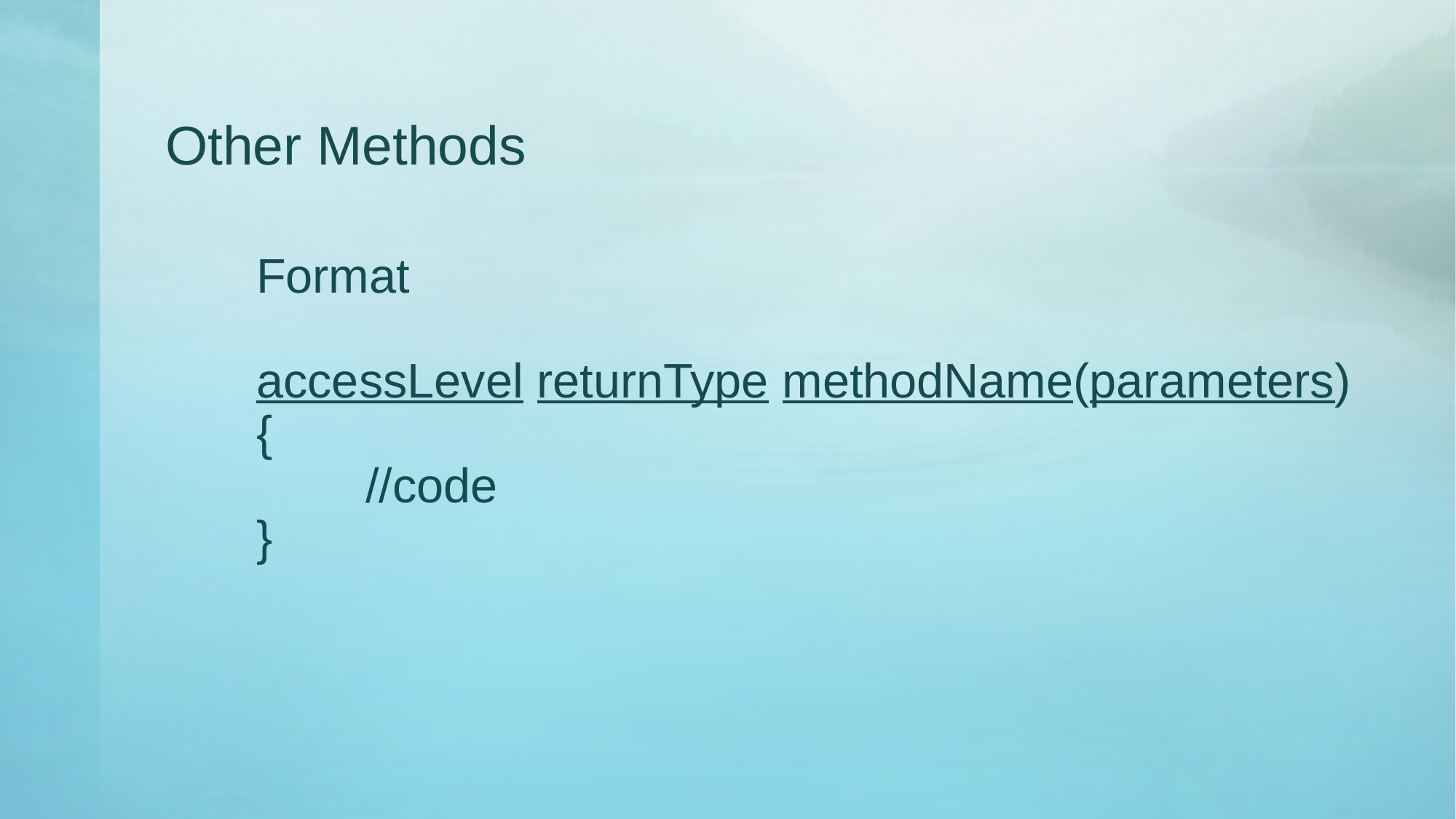

# Other Methods
Format

accessLevel returnType methodName(parameters)
{
	//code
}